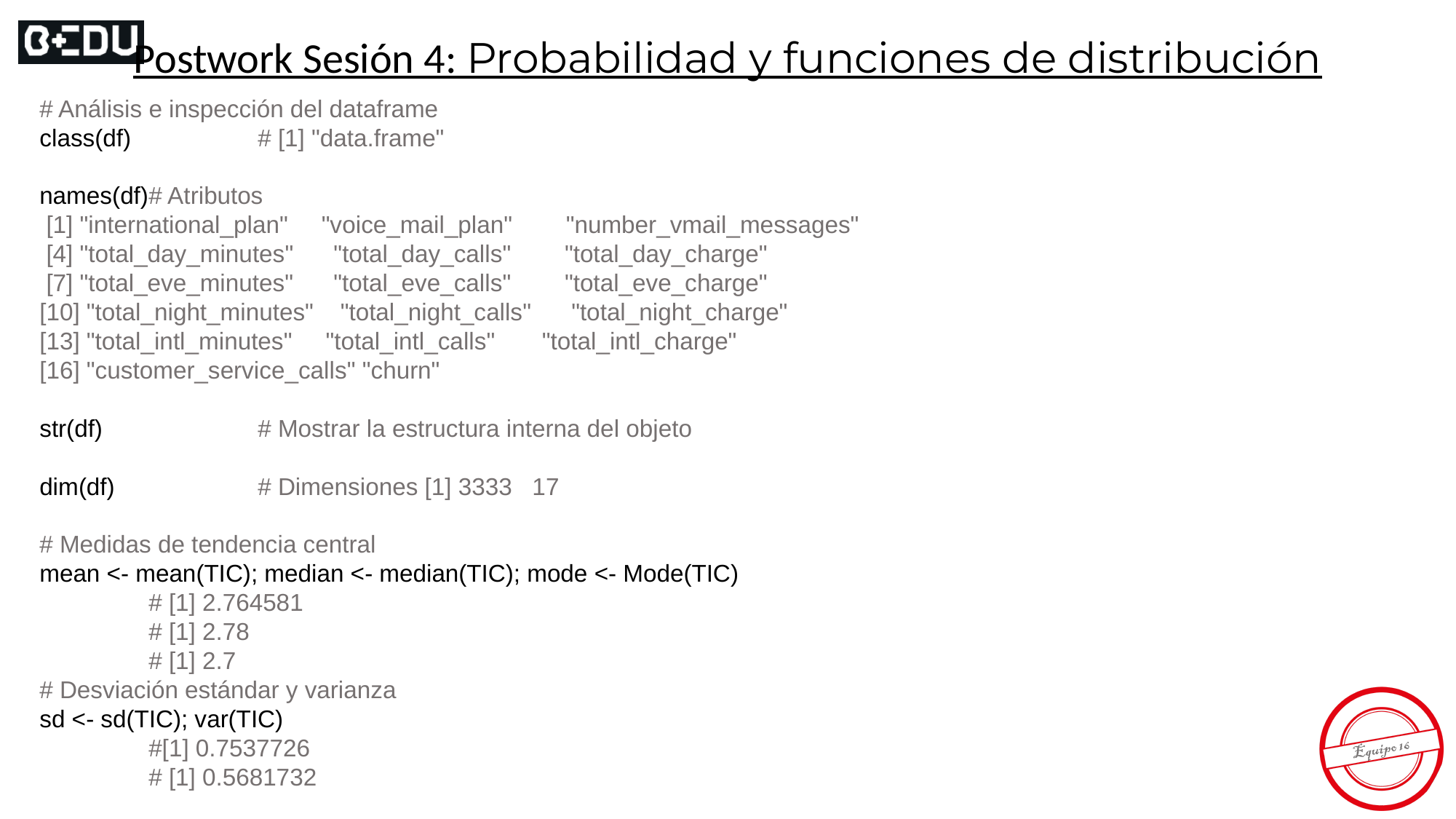

Postwork Sesión 4: Probabilidad y funciones de distribución
# Análisis e inspección del dataframe
class(df)		# [1] "data.frame"

names(df)	# Atributos
 [1] "international_plan"     "voice_mail_plan"        "number_vmail_messages"
 [4] "total_day_minutes"      "total_day_calls"        "total_day_charge"
 [7] "total_eve_minutes"      "total_eve_calls"        "total_eve_charge"
[10] "total_night_minutes"    "total_night_calls"      "total_night_charge"
[13] "total_intl_minutes"     "total_intl_calls"       "total_intl_charge"
[16] "customer_service_calls" "churn"

str(df)		# Mostrar la estructura interna del objeto

dim(df)		# Dimensiones [1] 3333   17

# Medidas de tendencia central
mean <- mean(TIC); median <- median(TIC); mode <- Mode(TIC)
	# [1] 2.764581
	# [1] 2.78
	# [1] 2.7
# Desviación estándar y varianza
sd <- sd(TIC); var(TIC)
	#[1] 0.7537726
	# [1] 0.5681732